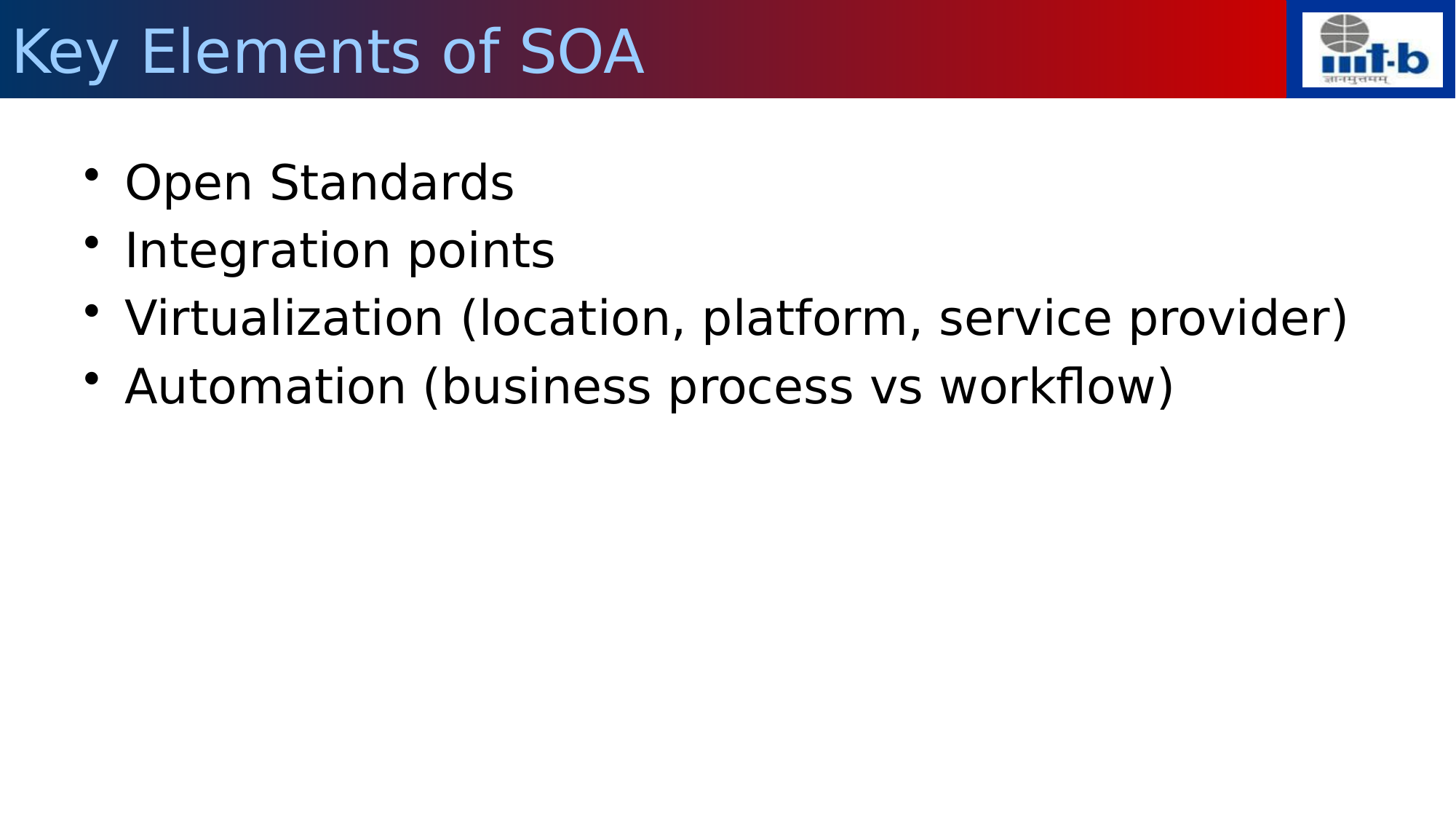

# Key Elements of SOA
Open Standards
Integration points
Virtualization (location, platform, service provider)
Automation (business process vs workflow)